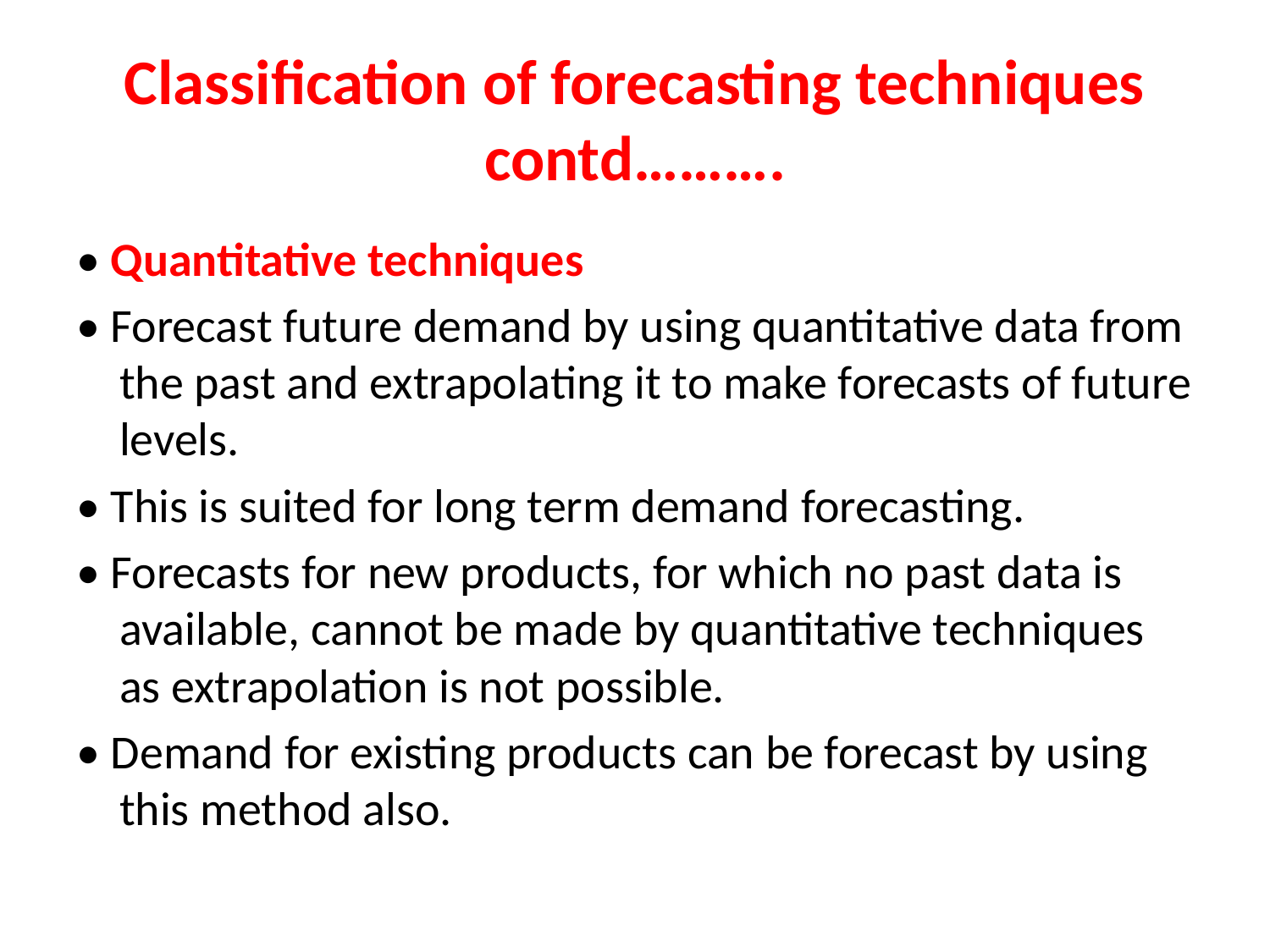

# Classification of forecasting techniques contd……….
• Quantitative techniques
• Forecast future demand by using quantitative data from the past and extrapolating it to make forecasts of future levels.
• This is suited for long term demand forecasting.
• Forecasts for new products, for which no past data is available, cannot be made by quantitative techniques as extrapolation is not possible.
• Demand for existing products can be forecast by using this method also.